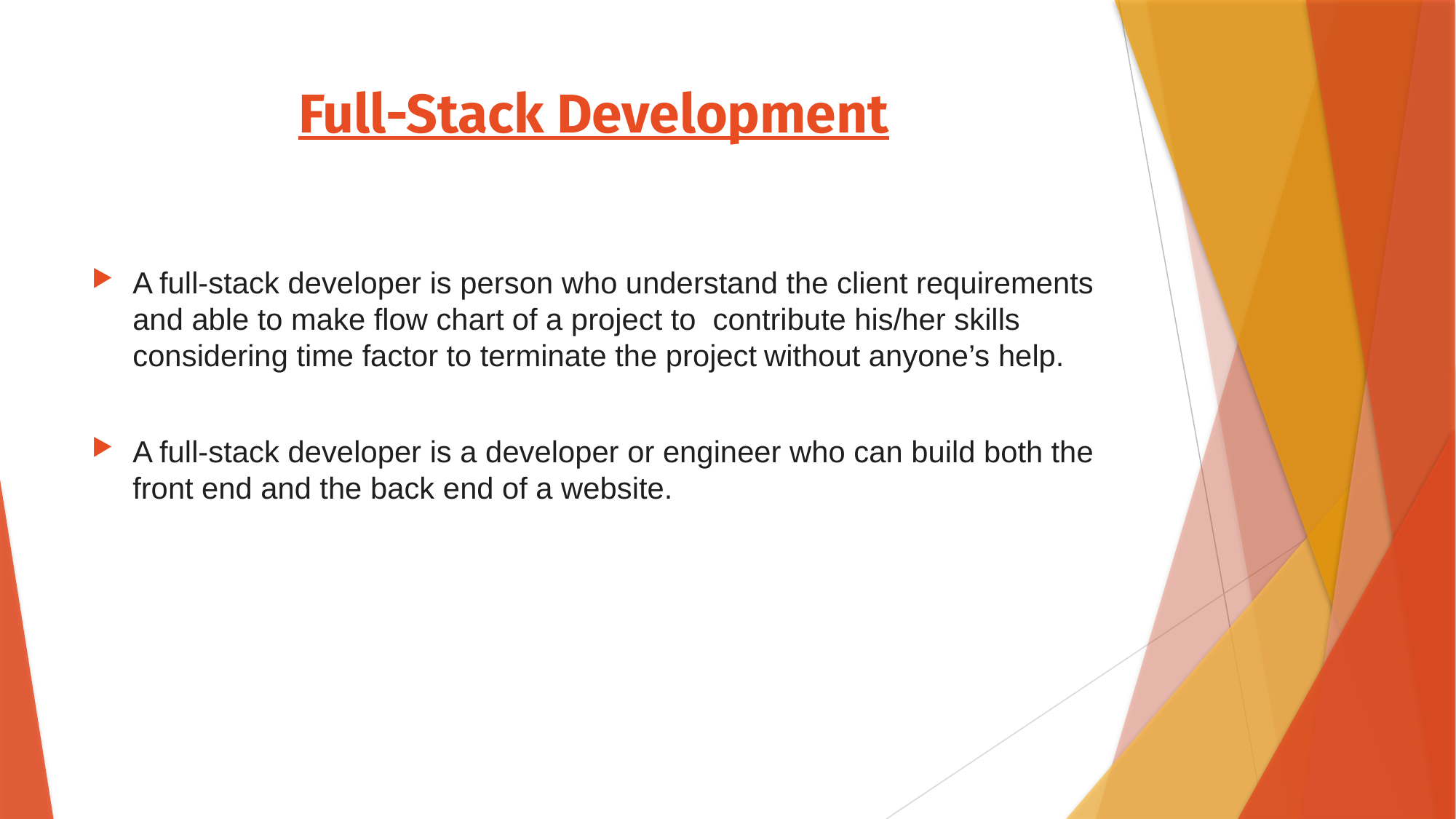

# Full-Stack Development
A full-stack developer is person who understand the client requirements and able to make flow chart of a project to  contribute his/her skills  considering time factor to terminate the project without anyone’s help.

A full-stack developer is a developer or engineer who can build both the front end and the back end of a website.